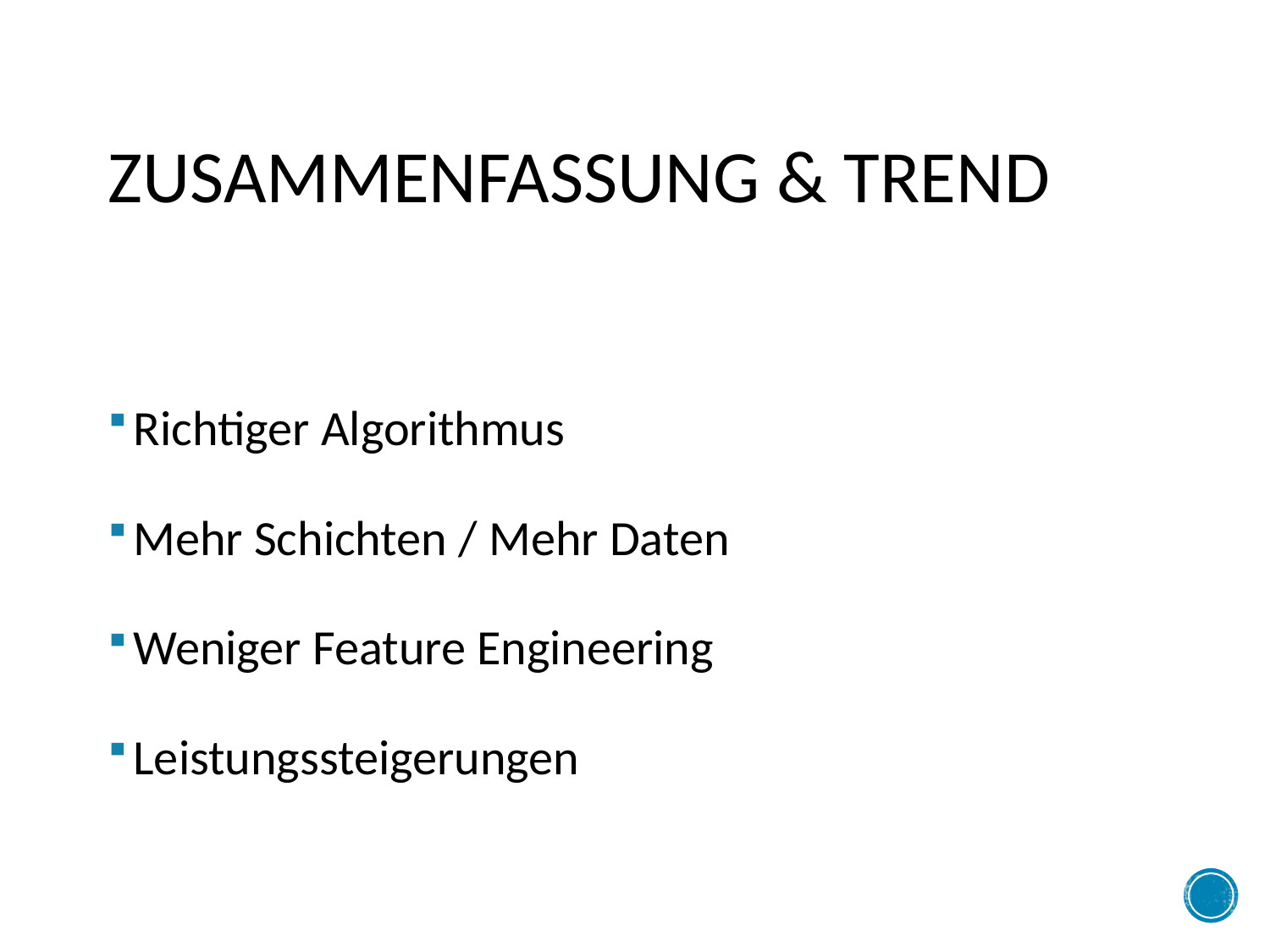

# Zusammenfassung & Trend
Richtiger Algorithmus
Mehr Schichten / Mehr Daten
Weniger Feature Engineering
Leistungssteigerungen